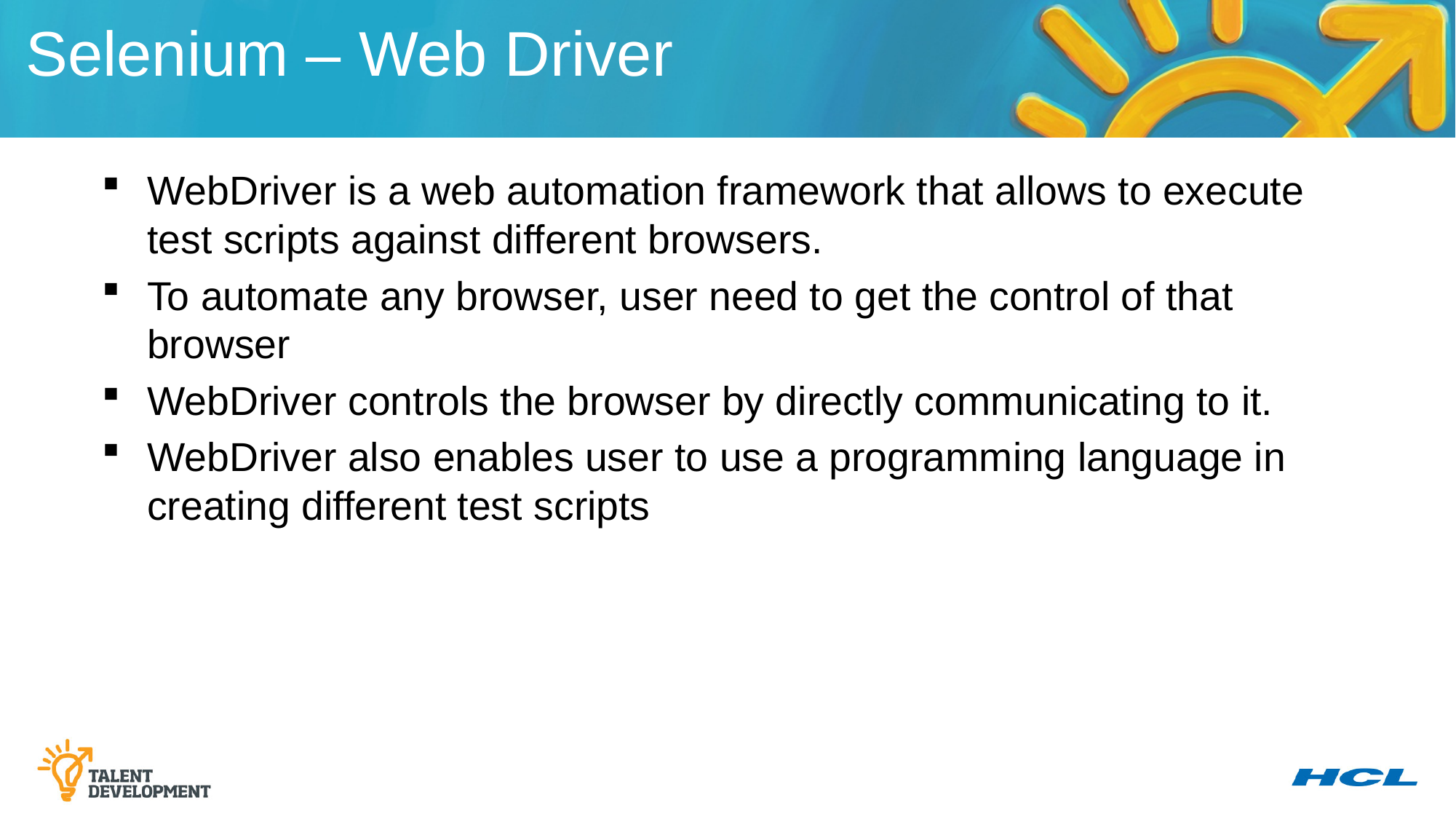

Selenium – Web Driver
WebDriver is a web automation framework that allows to execute test scripts against different browsers.
To automate any browser, user need to get the control of that browser
WebDriver controls the browser by directly communicating to it.
WebDriver also enables user to use a programming language in creating different test scripts